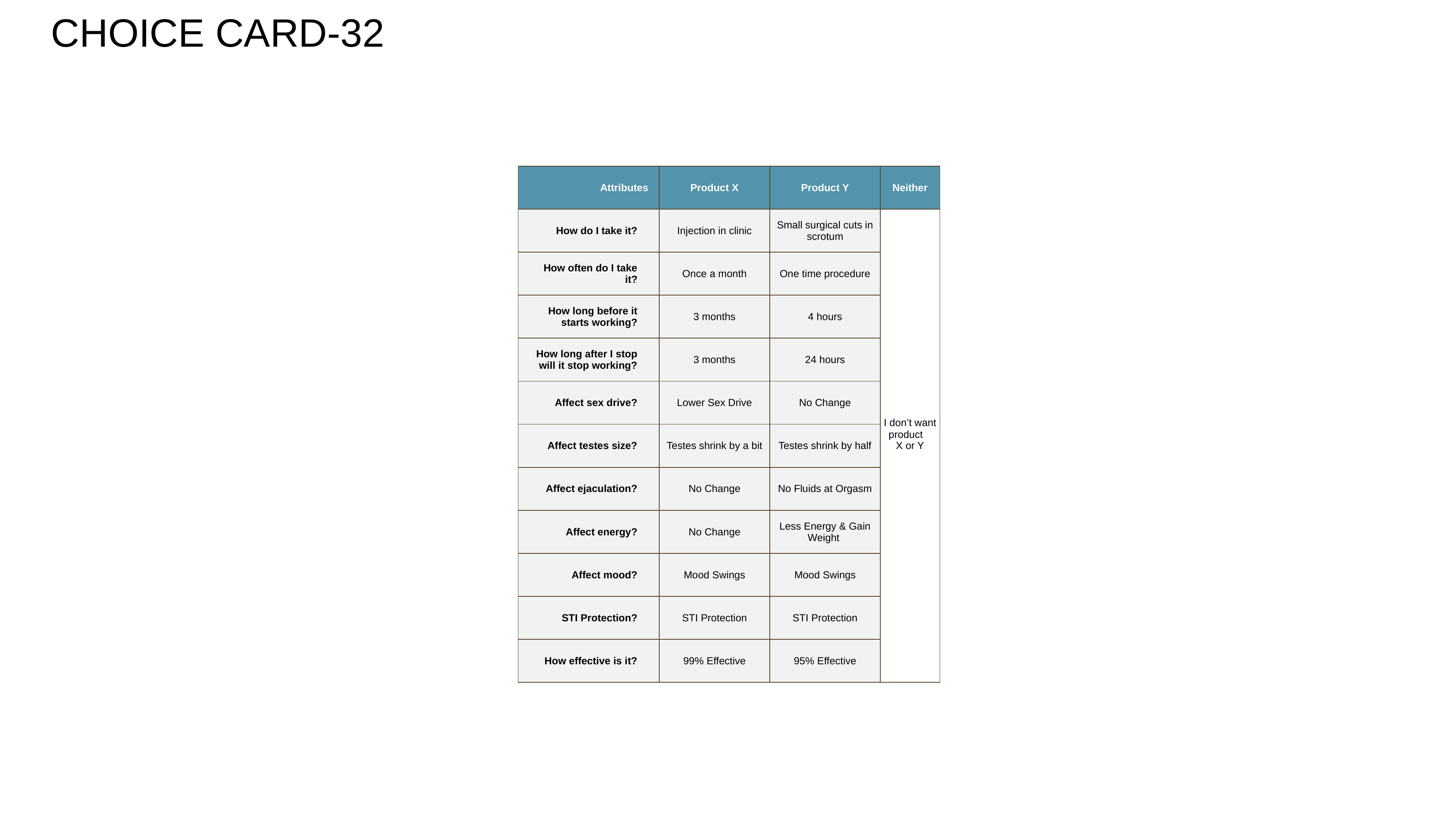

CHOICE CARD-32
| Attributes | Product X | Product Y | Neither |
| --- | --- | --- | --- |
| How do I take it? | Injection in clinic | Small surgical cuts in scrotum | I don’t want product X or Y |
| How often do I take it? | Once a month | One time procedure |  |
| How long before it starts working? | 3 months | 4 hours |  |
| How long after I stop will it stop working? | 3 months | 24 hours |  |
| Affect sex drive? | Lower Sex Drive | No Change |  |
| Affect testes size? | Testes shrink by a bit | Testes shrink by half |  |
| Affect ejaculation? | No Change | No Fluids at Orgasm |  |
| Affect energy? | No Change | Less Energy & Gain Weight |  |
| Affect mood? | Mood Swings | Mood Swings |  |
| STI Protection? | STI Protection | STI Protection |  |
| How effective is it? | 99% Effective | 95% Effective |  |
33